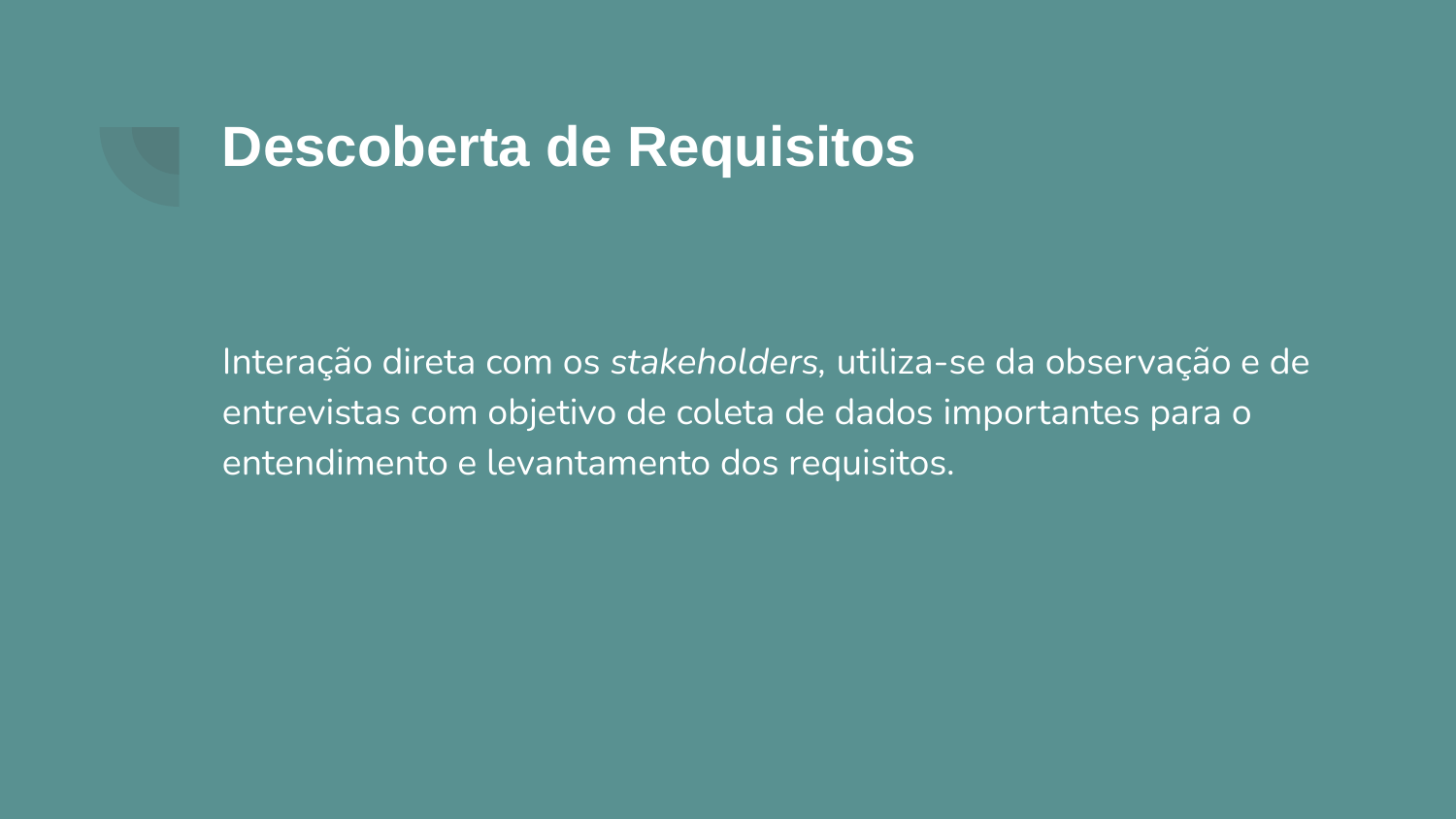

# Descoberta de Requisitos
Interação direta com os stakeholders, utiliza-se da observação e de entrevistas com objetivo de coleta de dados importantes para o entendimento e levantamento dos requisitos.